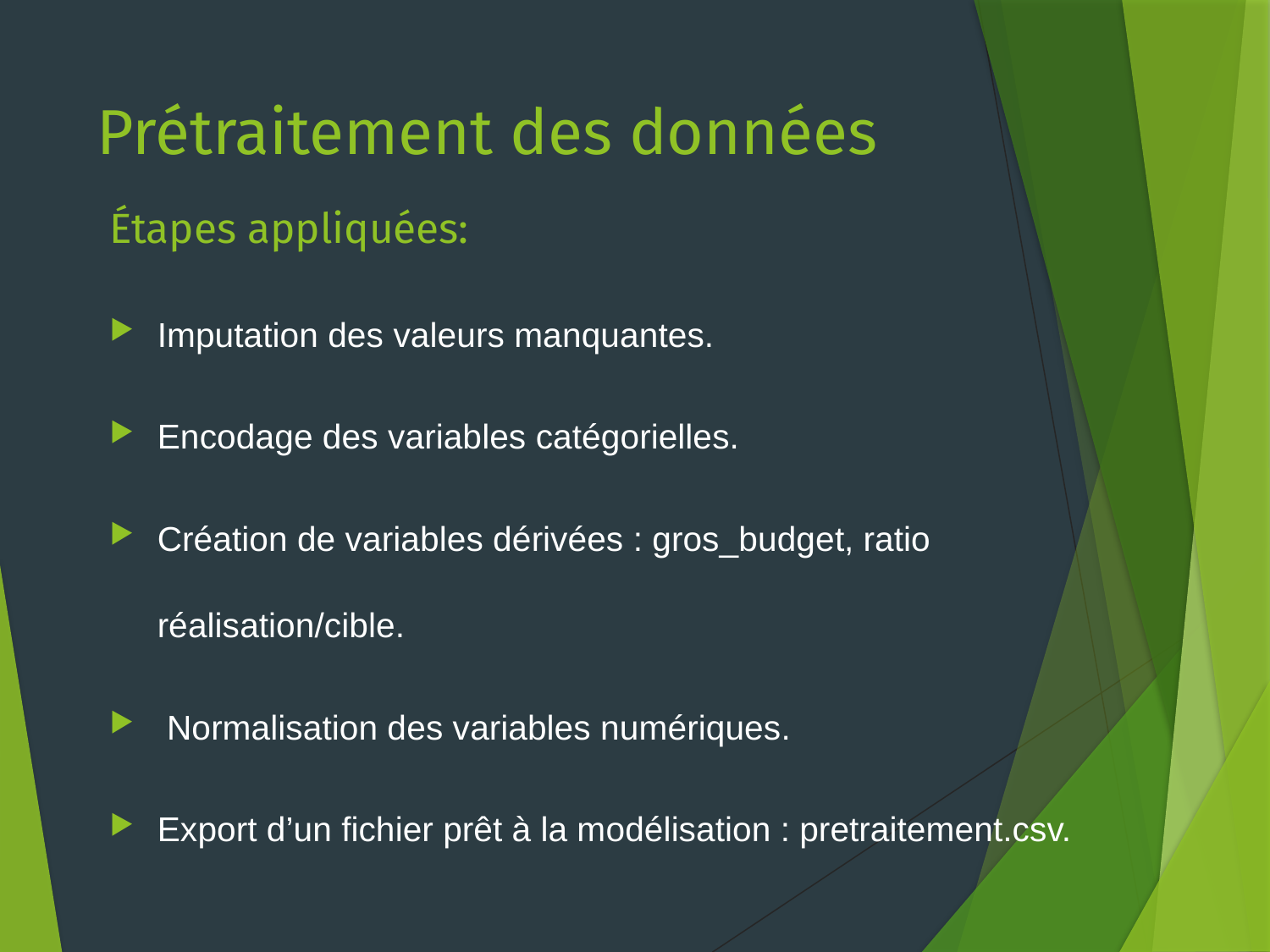

# Prétraitement des données
Étapes appliquées:
Imputation des valeurs manquantes.
Encodage des variables catégorielles.
Création de variables dérivées : gros_budget, ratio réalisation/cible.
 Normalisation des variables numériques.
Export d’un fichier prêt à la modélisation : pretraitement.csv.